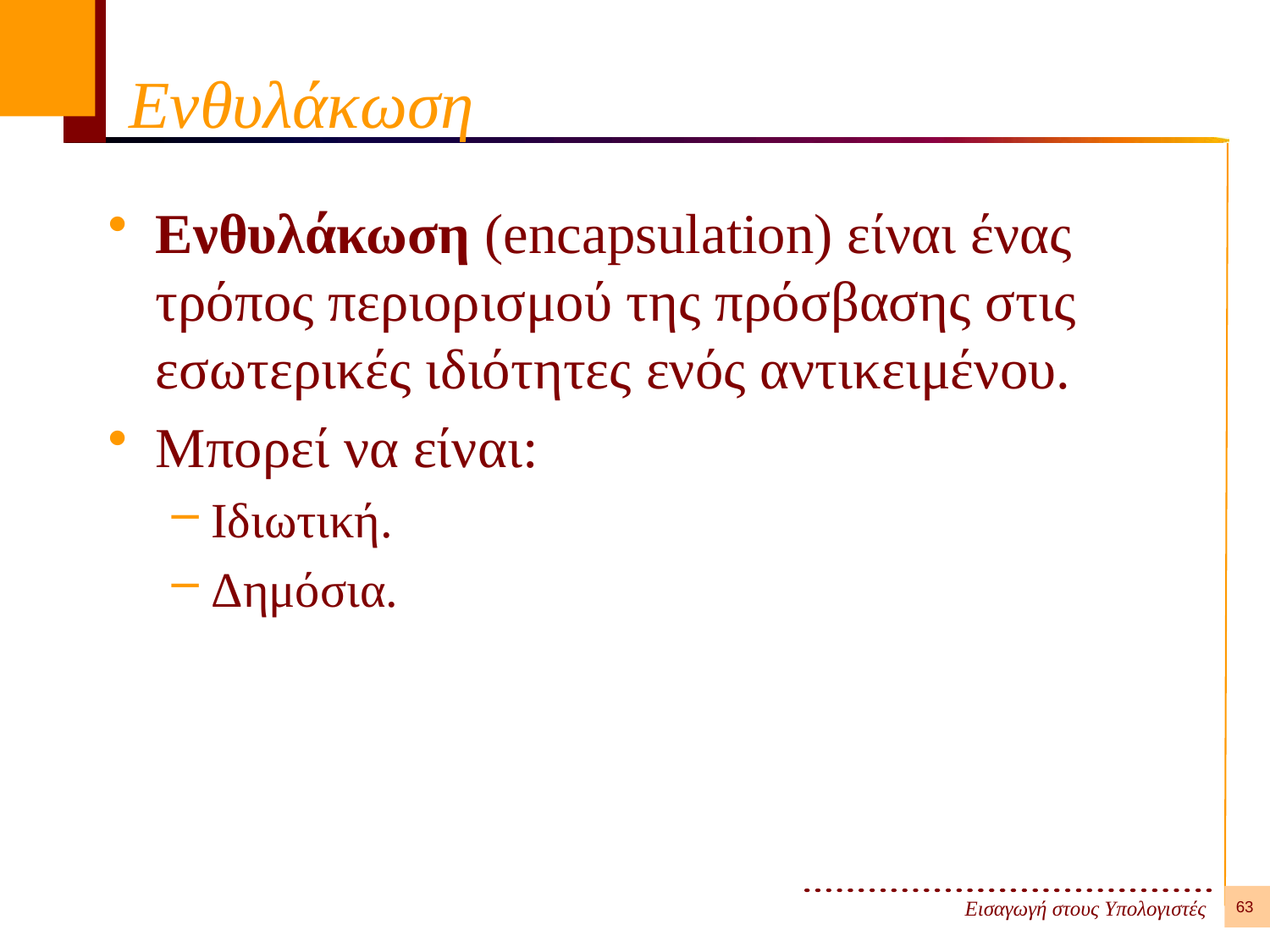

# Ενθυλάκωση
Ενθυλάκωση (encapsulation) είναι ένας τρόπος περιορισμού της πρόσβασης στις εσωτερικές ιδιότητες ενός αντικειμένου.
Μπορεί να είναι:
Ιδιωτική.
Δημόσια.